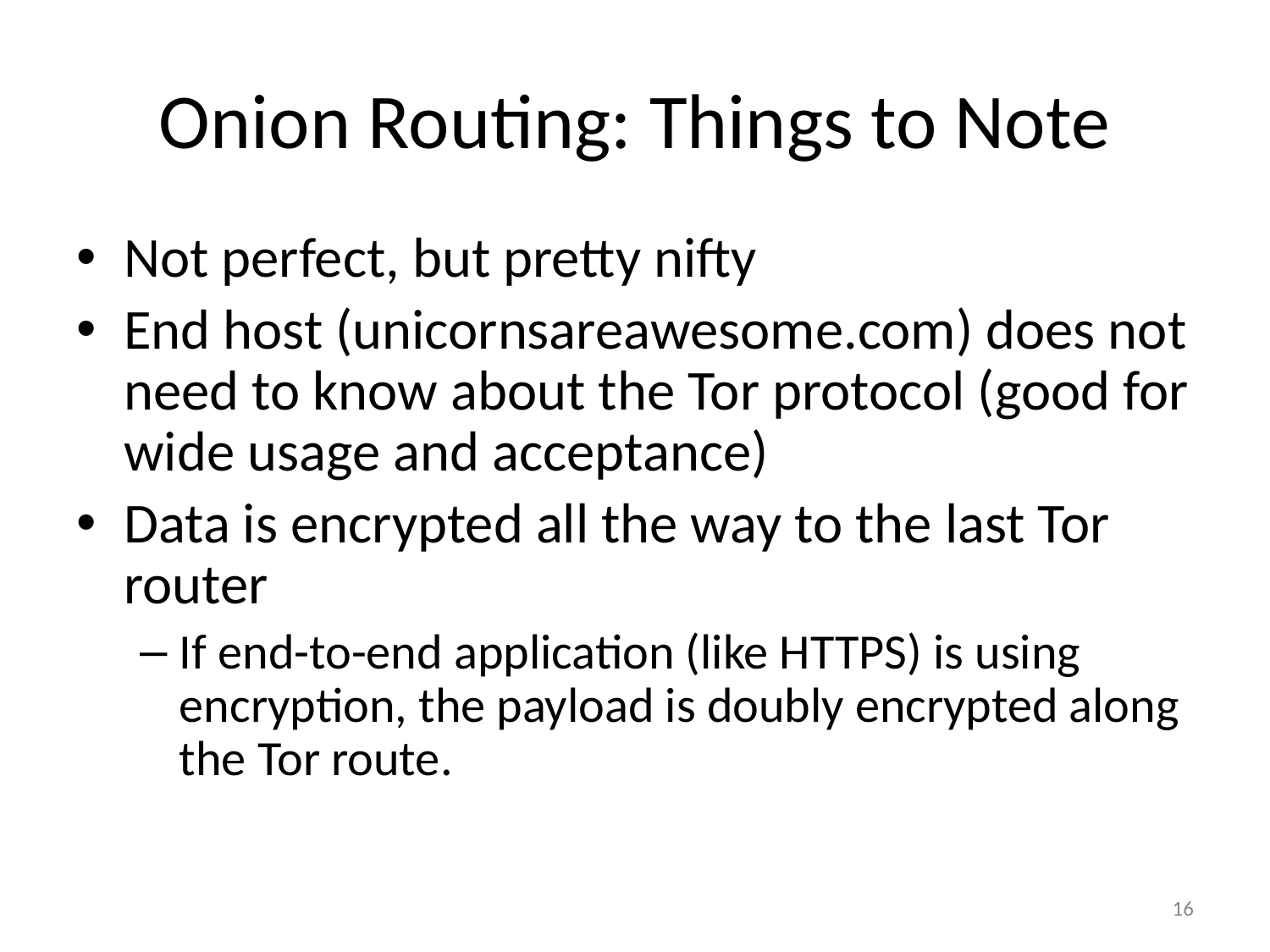

# Onion Routing: Things to Note
Not perfect, but pretty nifty
End host (unicornsareawesome.com) does not need to know about the Tor protocol (good for wide usage and acceptance)
Data is encrypted all the way to the last Tor router
If end-to-end application (like HTTPS) is using encryption, the payload is doubly encrypted along the Tor route.
16